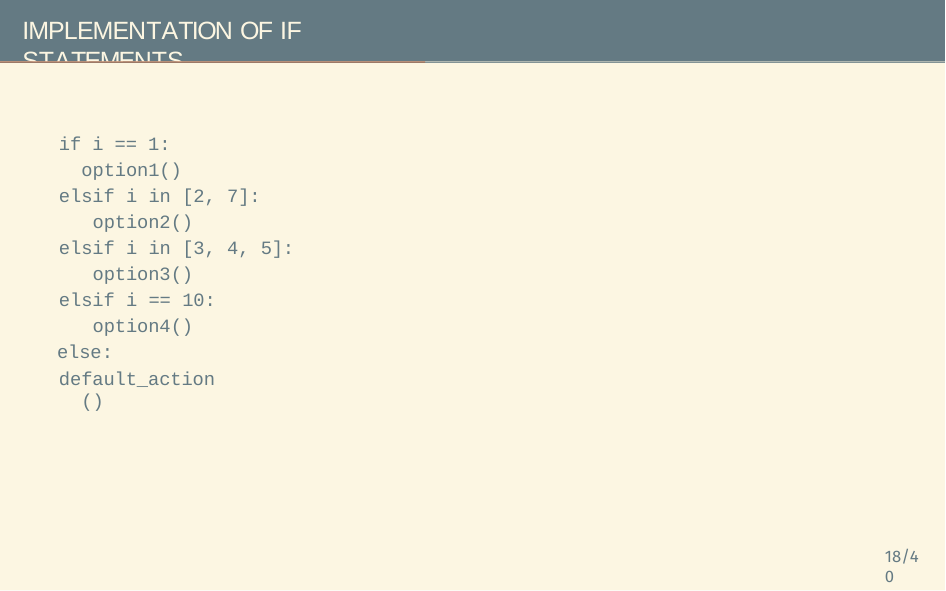

# IMPLEMENTATION OF IF STATEMENTS

if i == 1:  option1()
elsif i in [2, 7]:  option2()
elsif i in [3, 4, 5]:  option3()
elsif i == 10:  option4()
else:
default_action()
18/40